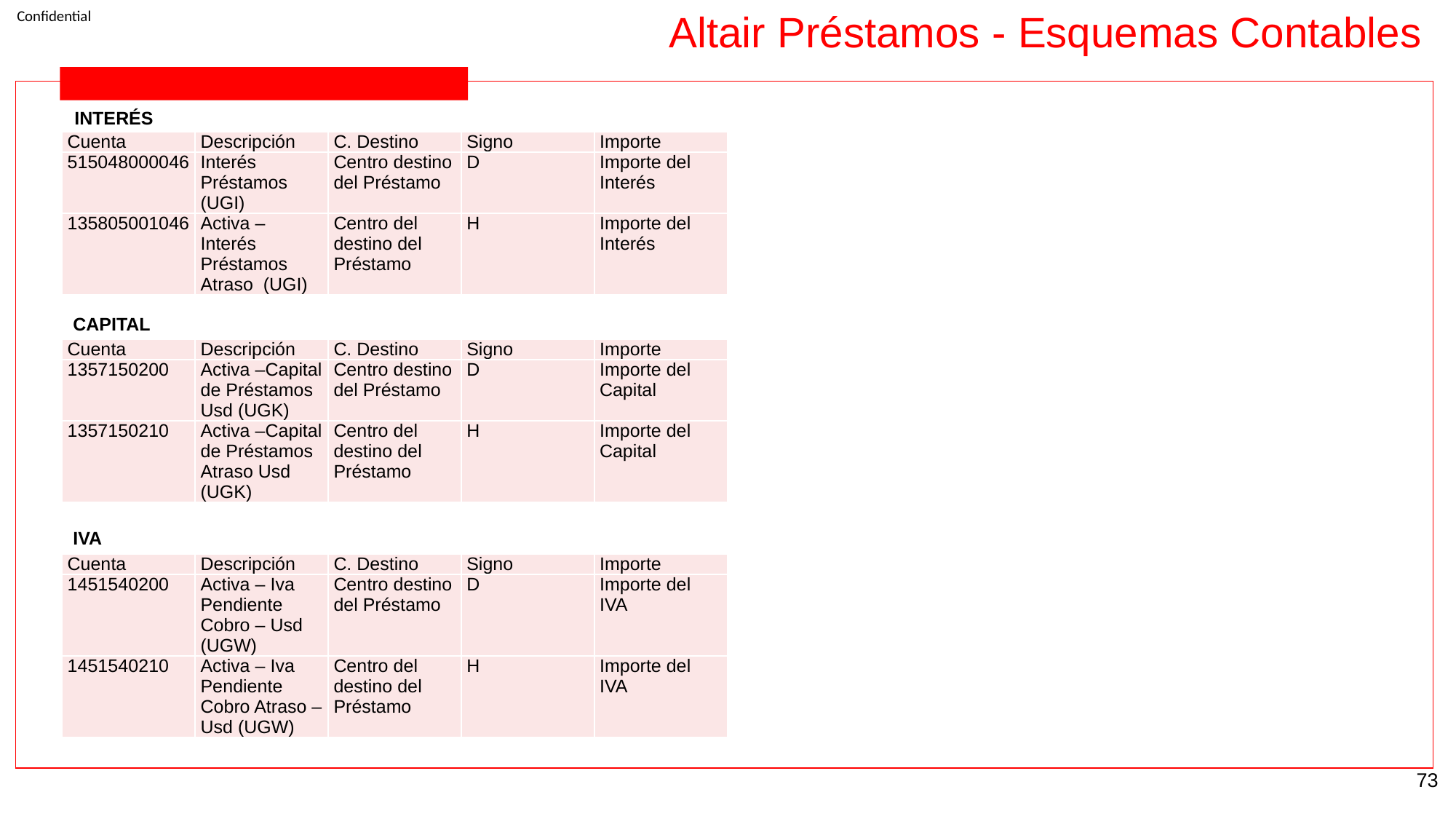

Altair Préstamos - Esquemas Contables

INTERÉS
| Cuenta | Descripción | C. Destino | Signo | Importe |
| --- | --- | --- | --- | --- |
| 515048000046 | Interés Préstamos (UGI) | Centro destino del Préstamo | D | Importe del Interés |
| 135805001046 | Activa – Interés Préstamos Atraso (UGI) | Centro del destino del Préstamo | H | Importe del Interés |
CAPITAL
| Cuenta | Descripción | C. Destino | Signo | Importe |
| --- | --- | --- | --- | --- |
| 1357150200 | Activa –Capital de Préstamos Usd (UGK) | Centro destino del Préstamo | D | Importe del Capital |
| 1357150210 | Activa –Capital de Préstamos Atraso Usd (UGK) | Centro del destino del Préstamo | H | Importe del Capital |
IVA
| Cuenta | Descripción | C. Destino | Signo | Importe |
| --- | --- | --- | --- | --- |
| 1451540200 | Activa – Iva Pendiente Cobro – Usd (UGW) | Centro destino del Préstamo | D | Importe del IVA |
| 1451540210 | Activa – Iva Pendiente Cobro Atraso – Usd (UGW) | Centro del destino del Préstamo | H | Importe del IVA |
73